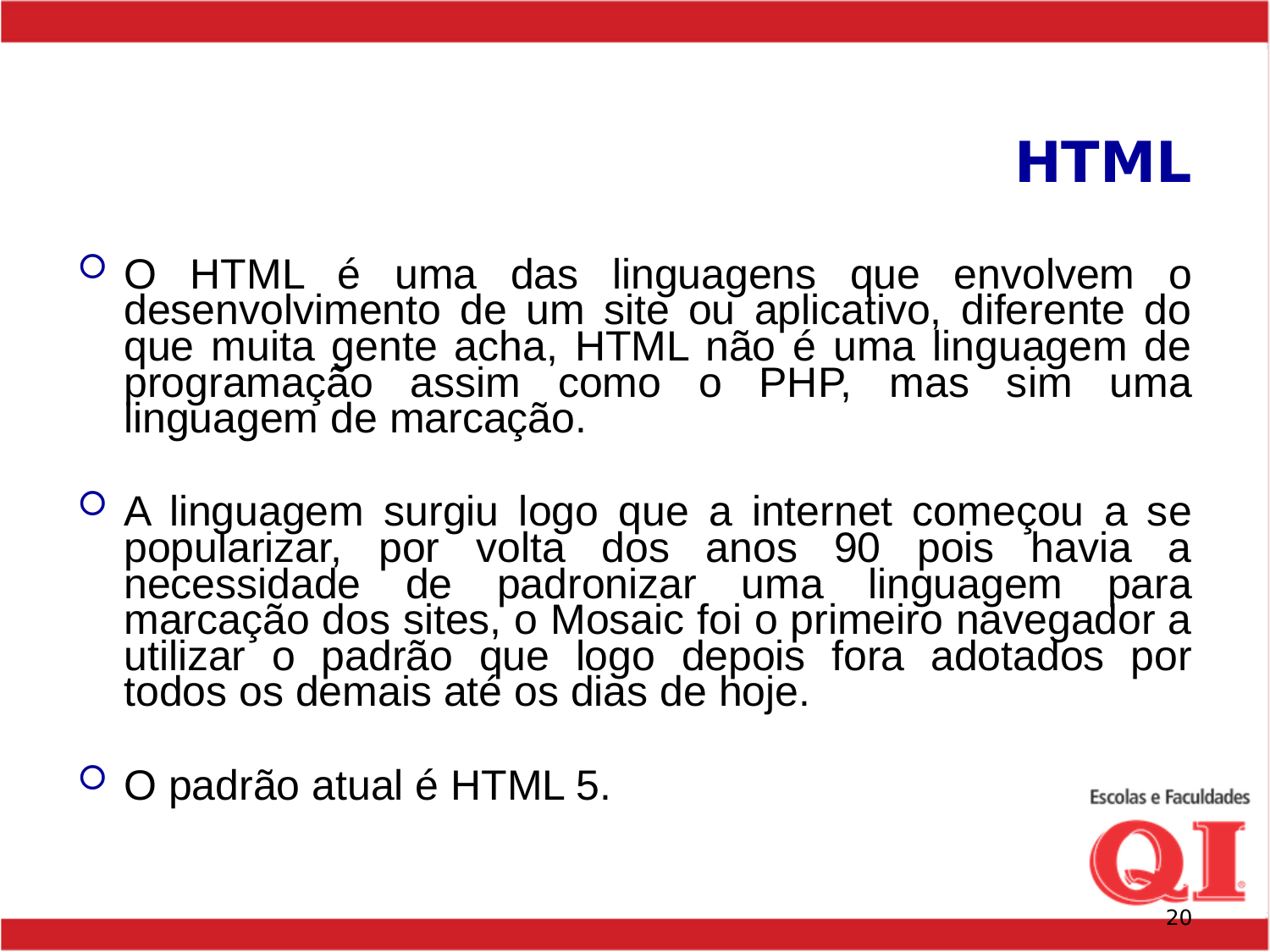

# HTML
O HTML é uma das linguagens que envolvem o desenvolvimento de um site ou aplicativo, diferente do que muita gente acha, HTML não é uma linguagem de programação assim como o PHP, mas sim uma linguagem de marcação.

A linguagem surgiu logo que a internet começou a se popularizar, por volta dos anos 90 pois havia a necessidade de padronizar uma linguagem para marcação dos sites, o Mosaic foi o primeiro navegador a utilizar o padrão que logo depois fora adotados por todos os demais até os dias de hoje.

O padrão atual é HTML 5.
20